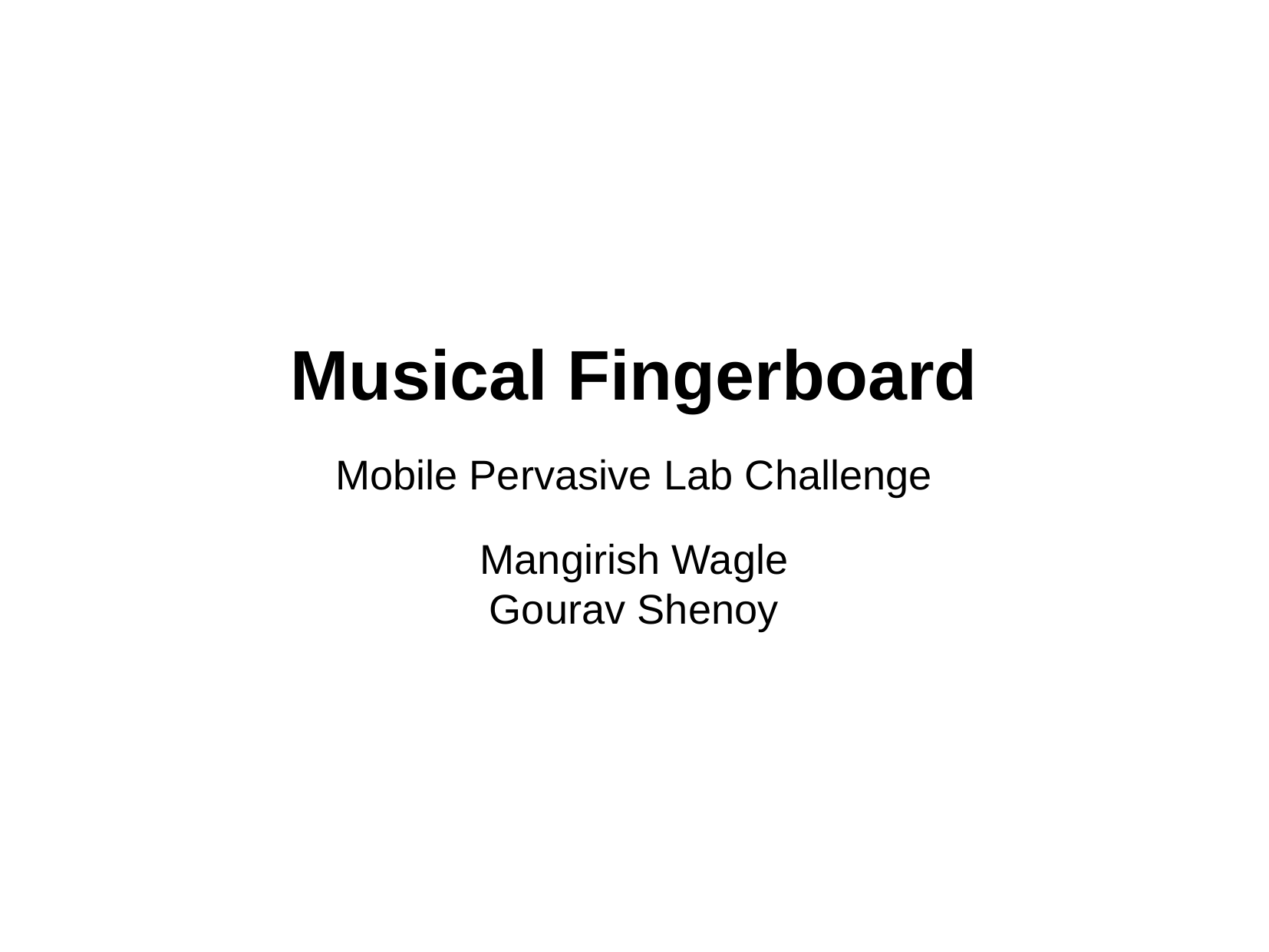

Musical Fingerboard

Mobile Pervasive Lab Challenge

Mangirish Wagle
Gourav Shenoy